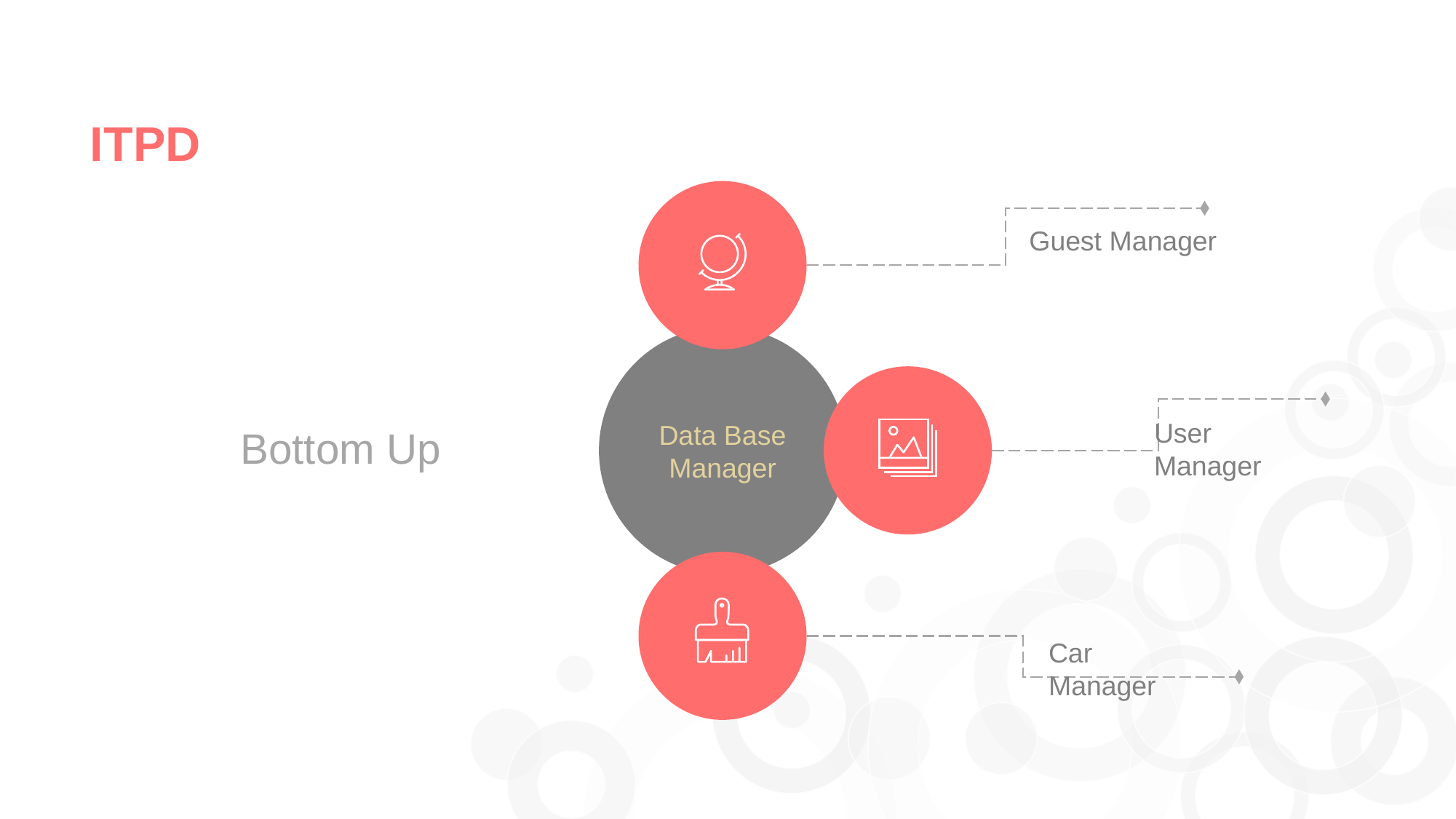

ITPD

Guest Manager

Data Base Manager

User Manager
Bottom Up

Car Manager